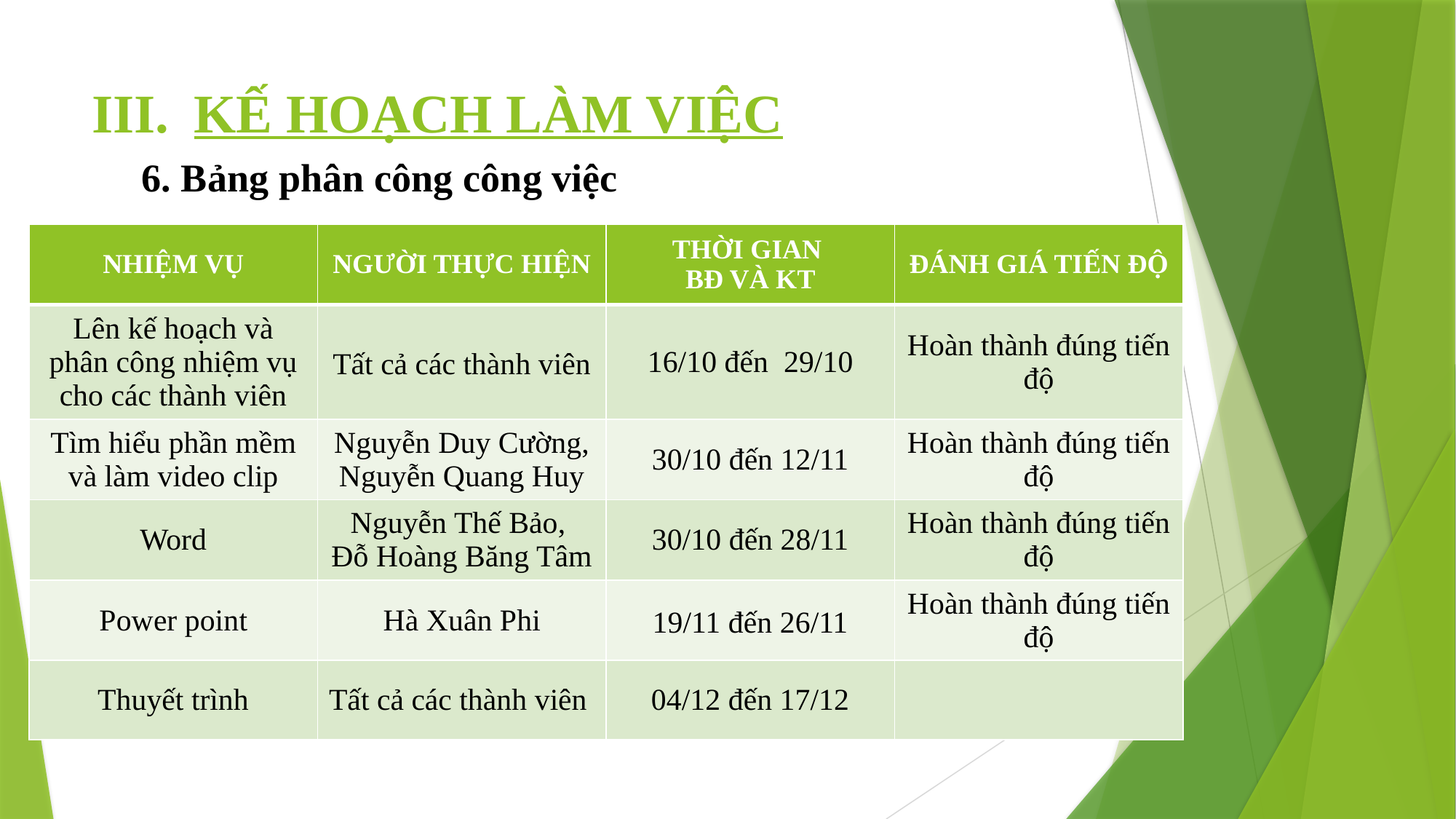

# KẾ HOẠCH LÀM VIỆC
6. Bảng phân công công việc
| NHIỆM VỤ | NGƯỜI THỰC HIỆN | THỜI GIAN BĐ VÀ KT | ĐÁNH GIÁ TIẾN ĐỘ |
| --- | --- | --- | --- |
| Lên kế hoạch và phân công nhiệm vụ cho các thành viên | Tất cả các thành viên | 16/10 đến 29/10 | Hoàn thành đúng tiến độ |
| Tìm hiểu phần mềm và làm video clip | Nguyễn Duy Cường, Nguyễn Quang Huy | 30/10 đến 12/11 | Hoàn thành đúng tiến độ |
| Word | Nguyễn Thế Bảo, Đỗ Hoàng Băng Tâm | 30/10 đến 28/11 | Hoàn thành đúng tiến độ |
| Power point | Hà Xuân Phi | 19/11 đến 26/11 | Hoàn thành đúng tiến độ |
| Thuyết trình | Tất cả các thành viên | 04/12 đến 17/12 |  |